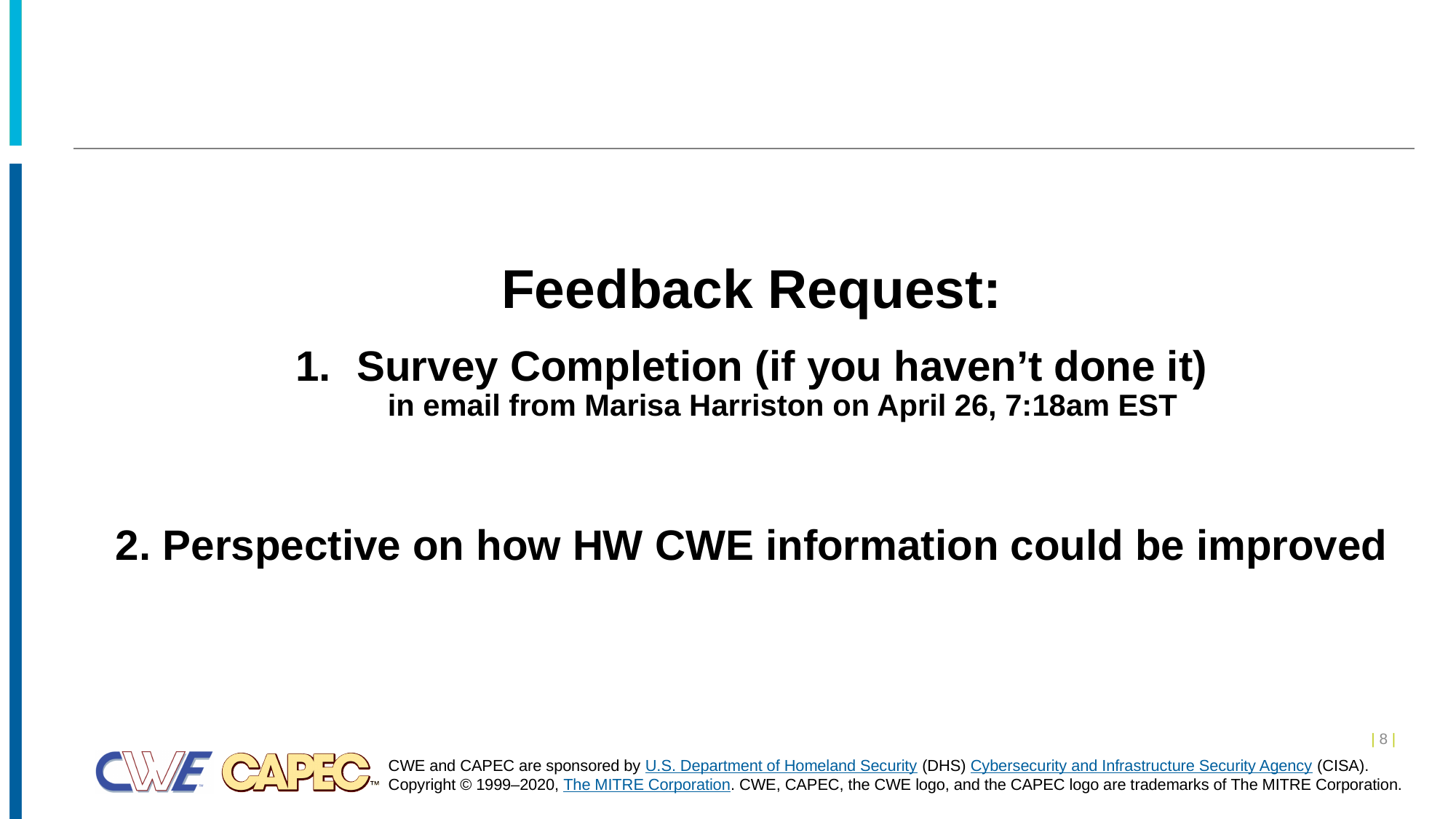

Feedback Request:
Survey Completion (if you haven’t done it)
in email from Marisa Harriston on April 26, 7:18am EST

2. Perspective on how HW CWE information could be improved
| 8 |